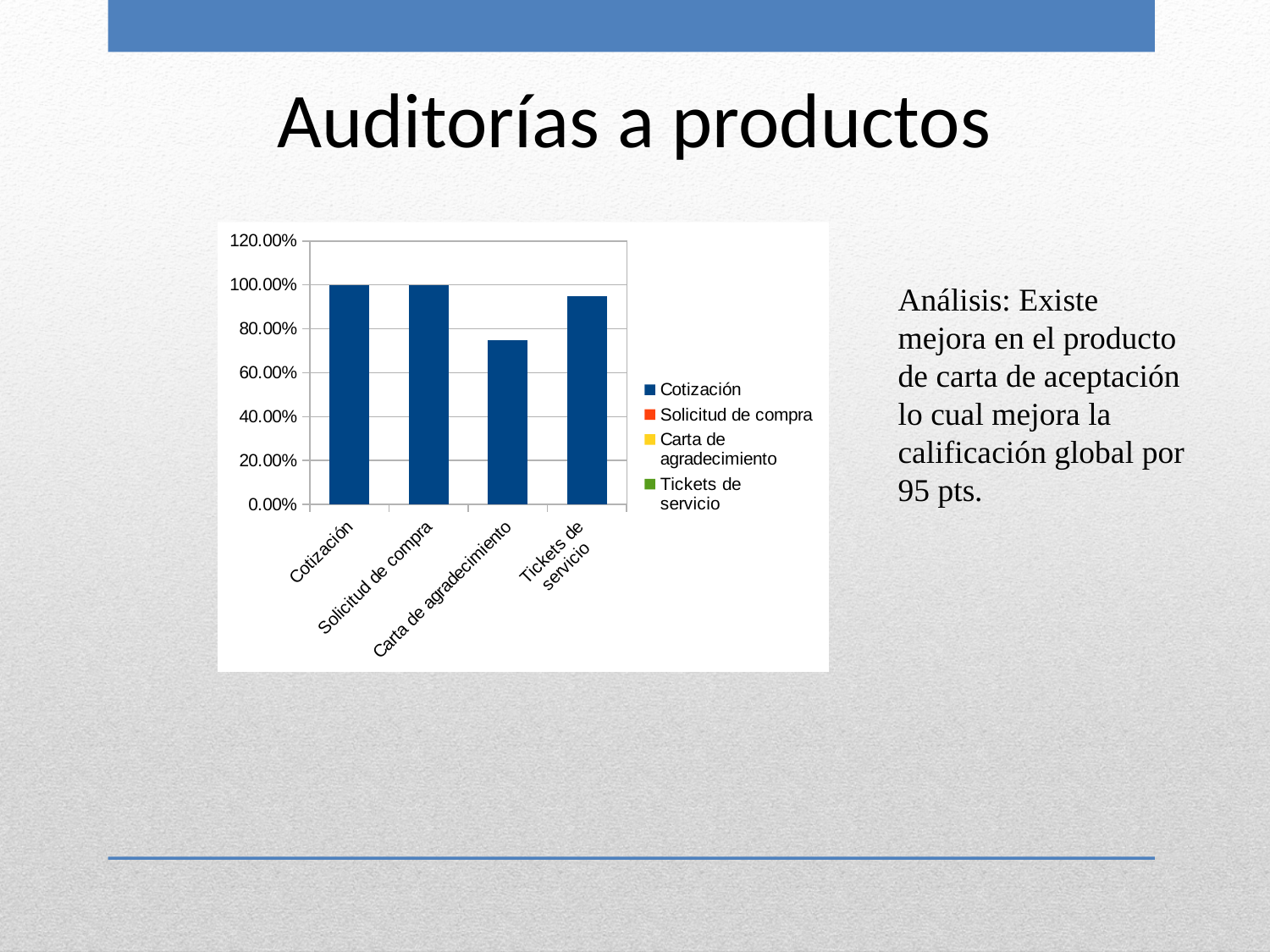

Auditorías a productos

Análisis: Existe mejora en el producto de carta de aceptación lo cual mejora la calificación global por 95 pts.

### Chart

| Category | Productos de proceso |
|---|---|
| Cotización | 1.0 |
| Solicitud de compra | 1.0 |
| Carta de agradecimiento | 0.75 |
| Tickets de
servicio | 0.95 |